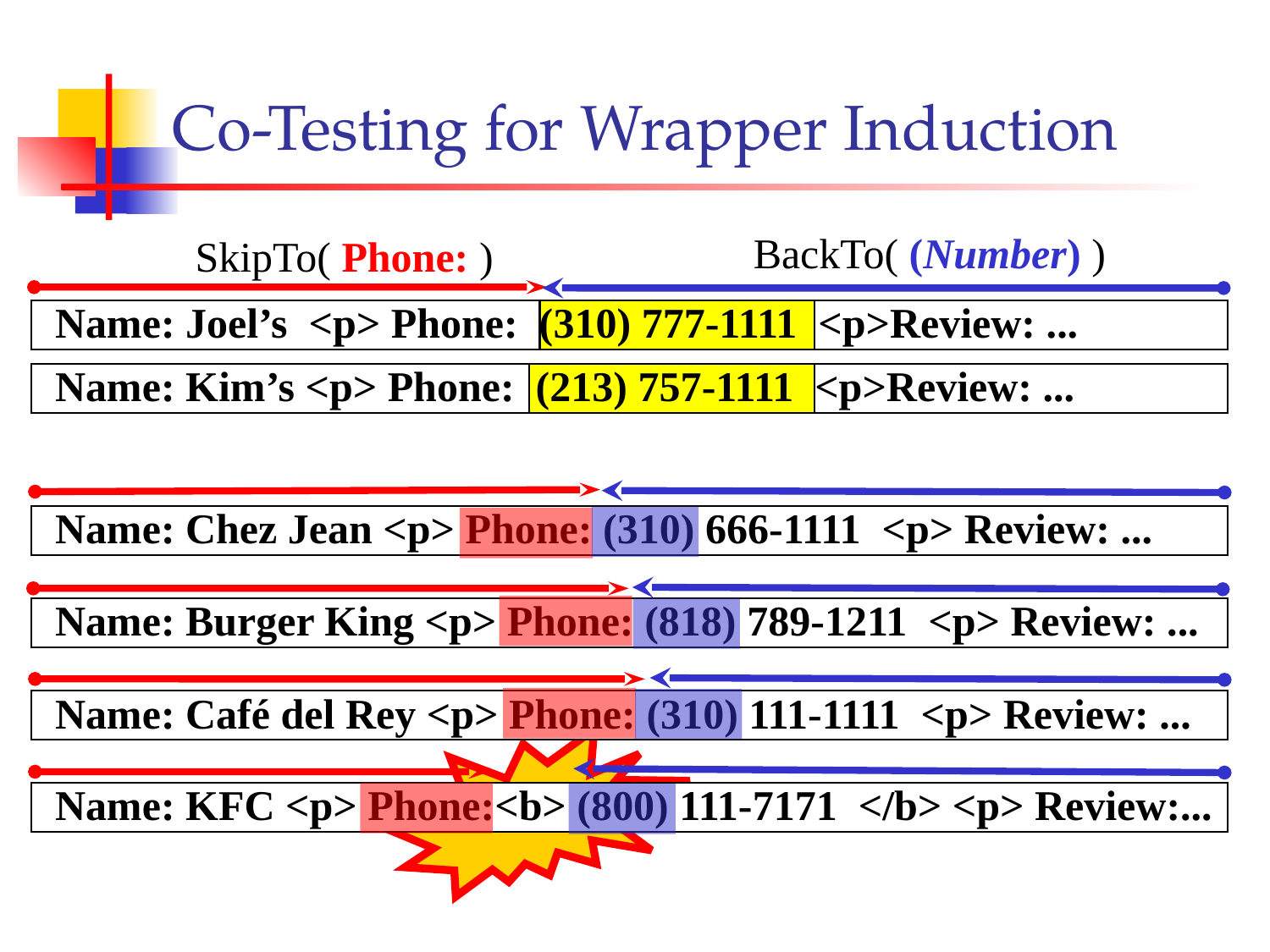

Co-Testing for Wrapper Induction
   BackTo( (Number) )
                SkipTo( Phone: )

    Name: Joel’s  <p> Phone:  (310) 777-1111  <p>Review: ...

    Name: Kim’s <p> Phone:  (213) 757-1111  <p>Review: ...

    Name: Chez Jean <p> Phone: (310) 666-1111  <p> Review: ...

    Name: Burger King <p> Phone: (818) 789-1211  <p> Review: ...

    Name: Café del Rey <p> Phone: (310) 111-1111  <p> Review: ...

    Name: KFC <p> Phone:<b> (800) 111-7171  </b> <p> Review:...